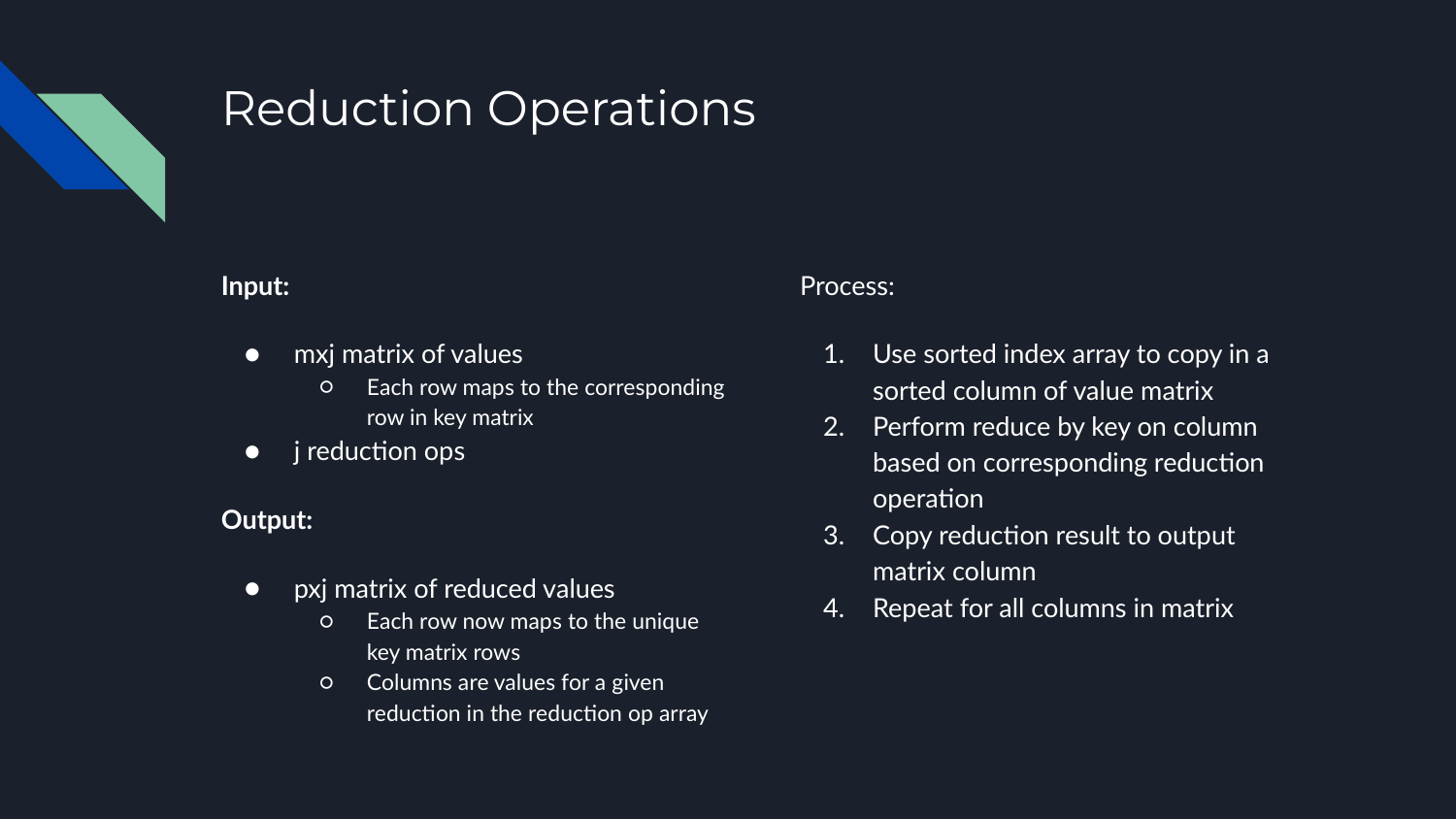

# Reduction Operations
Input:
mxj matrix of values
Each row maps to the corresponding row in key matrix
j reduction ops
Output:
pxj matrix of reduced values
Each row now maps to the unique key matrix rows
Columns are values for a given reduction in the reduction op array
Process:
Use sorted index array to copy in a sorted column of value matrix
Perform reduce by key on column based on corresponding reduction operation
Copy reduction result to output matrix column
Repeat for all columns in matrix